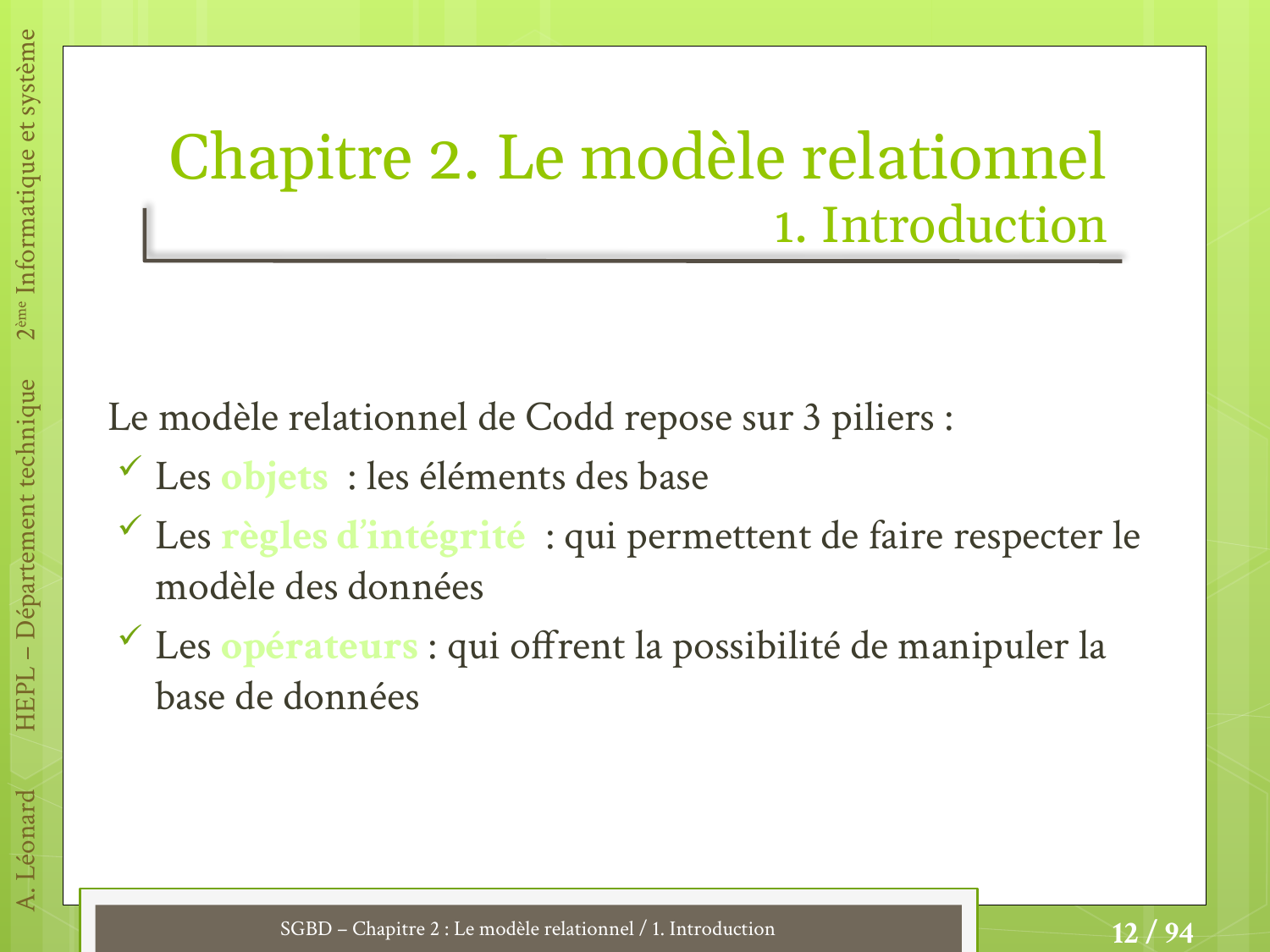

# Chapitre 2. Le modèle relationnel 1. Introduction
Le modèle relationnel de Codd repose sur 3 piliers :
Les objets  : les éléments des base
Les règles d’intégrité  : qui permettent de faire respecter le modèle des données
Les opérateurs : qui offrent la possibilité de manipuler la base de données
SGBD – Chapitre 2 : Le modèle relationnel / 1. Introduction